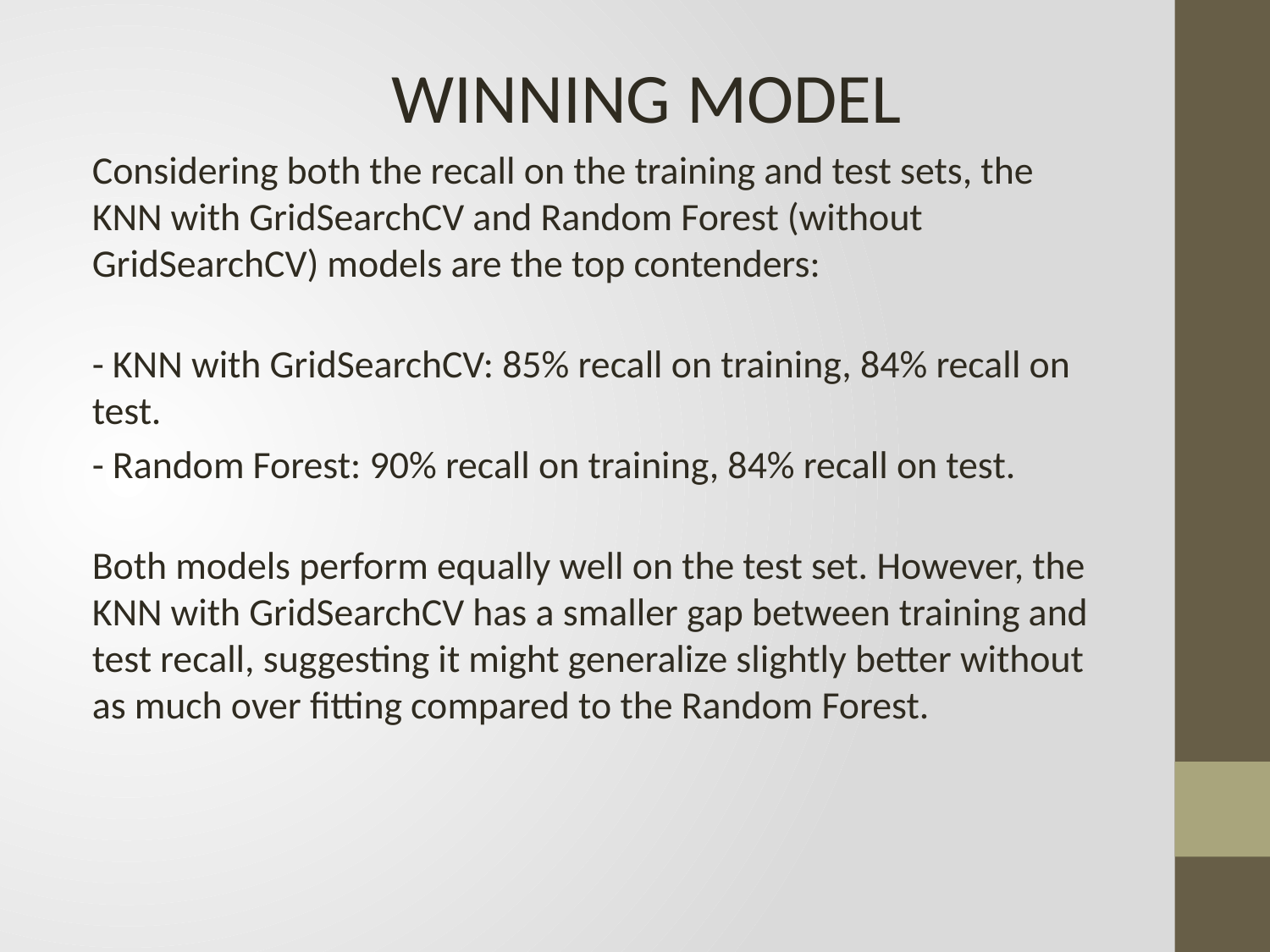

WINNING MODEL
Considering both the recall on the training and test sets, the KNN with GridSearchCV and Random Forest (without GridSearchCV) models are the top contenders:
- KNN with GridSearchCV: 85% recall on training, 84% recall on test.
- Random Forest: 90% recall on training, 84% recall on test.
Both models perform equally well on the test set. However, the KNN with GridSearchCV has a smaller gap between training and test recall, suggesting it might generalize slightly better without as much over fitting compared to the Random Forest.